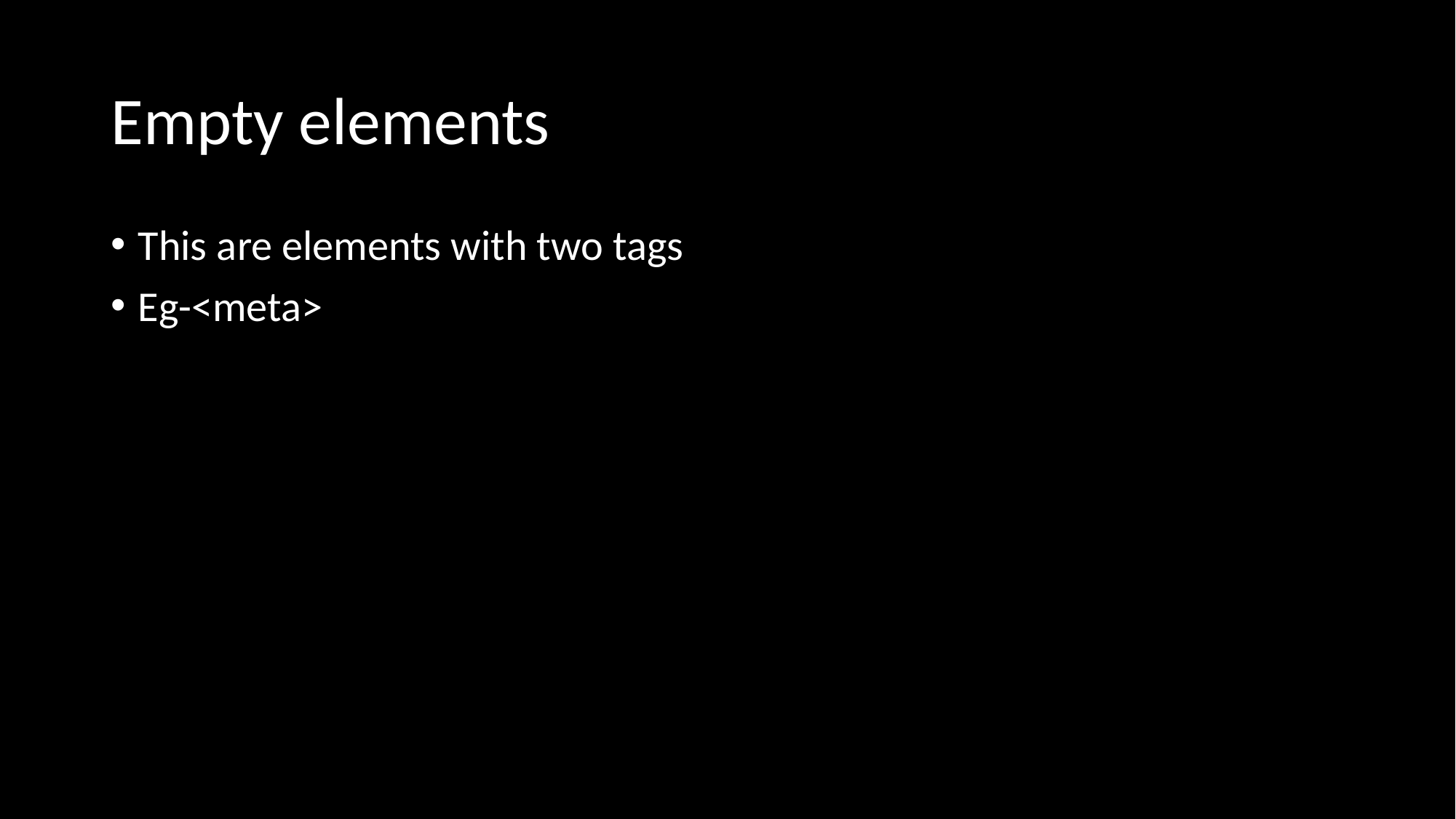

# Empty elements
This are elements with two tags
Eg-<meta>